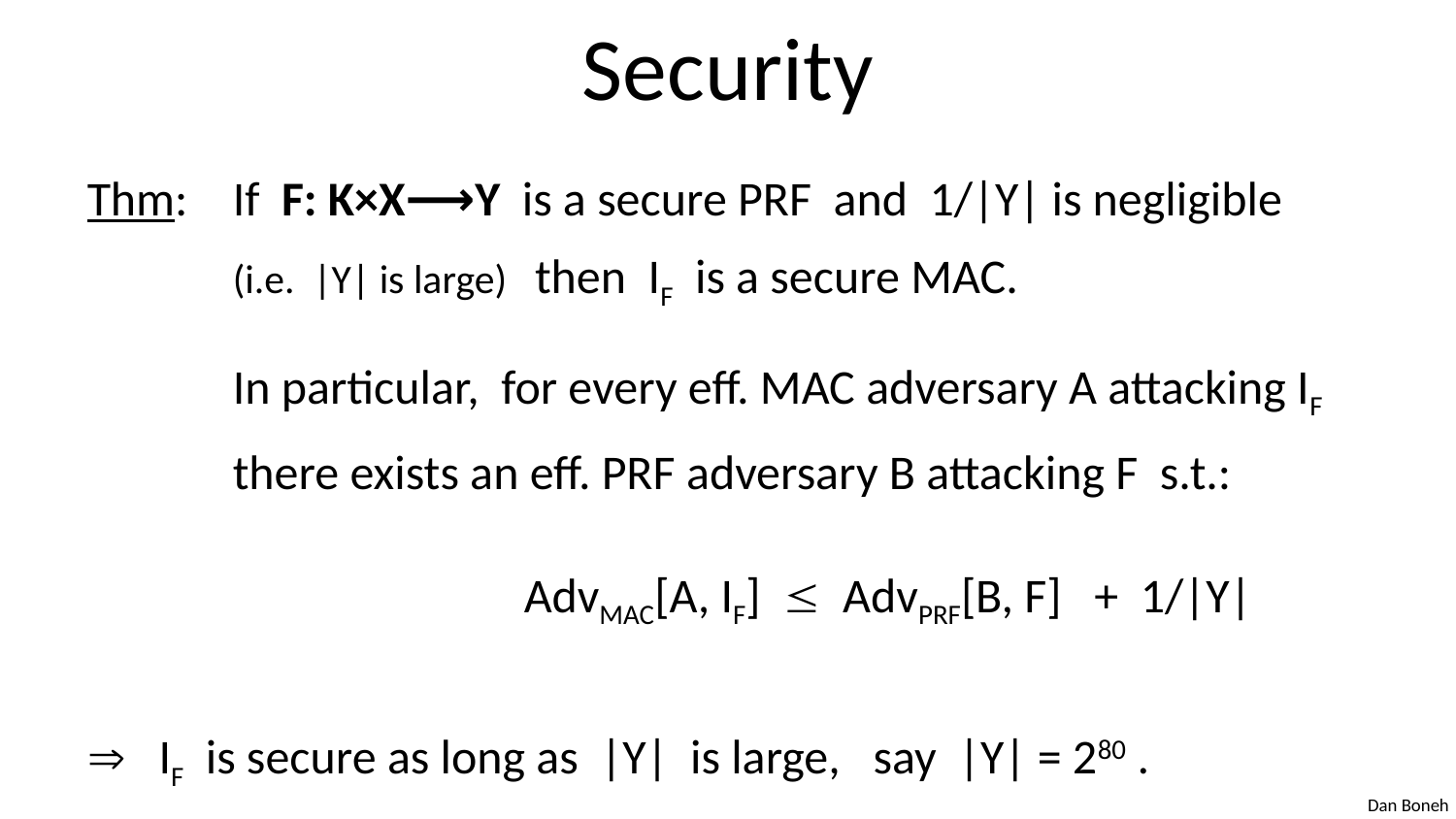

# Security
Thm:	If  F: K×X⟶Y  is a secure PRF  and  1/|Y| is negligible
	(i.e.  |Y| is large)   then  IF  is a secure MAC.
	In particular,  for every eff. MAC adversary A attacking IF
	there exists an eff. PRF adversary B attacking F  s.t.:
			AdvMAC[A, IF]  ≤  AdvPRF[B, F]   +  1/|Y|

⇒   IF  is secure as long as  |Y|  is large,   say  |Y| = 280 .